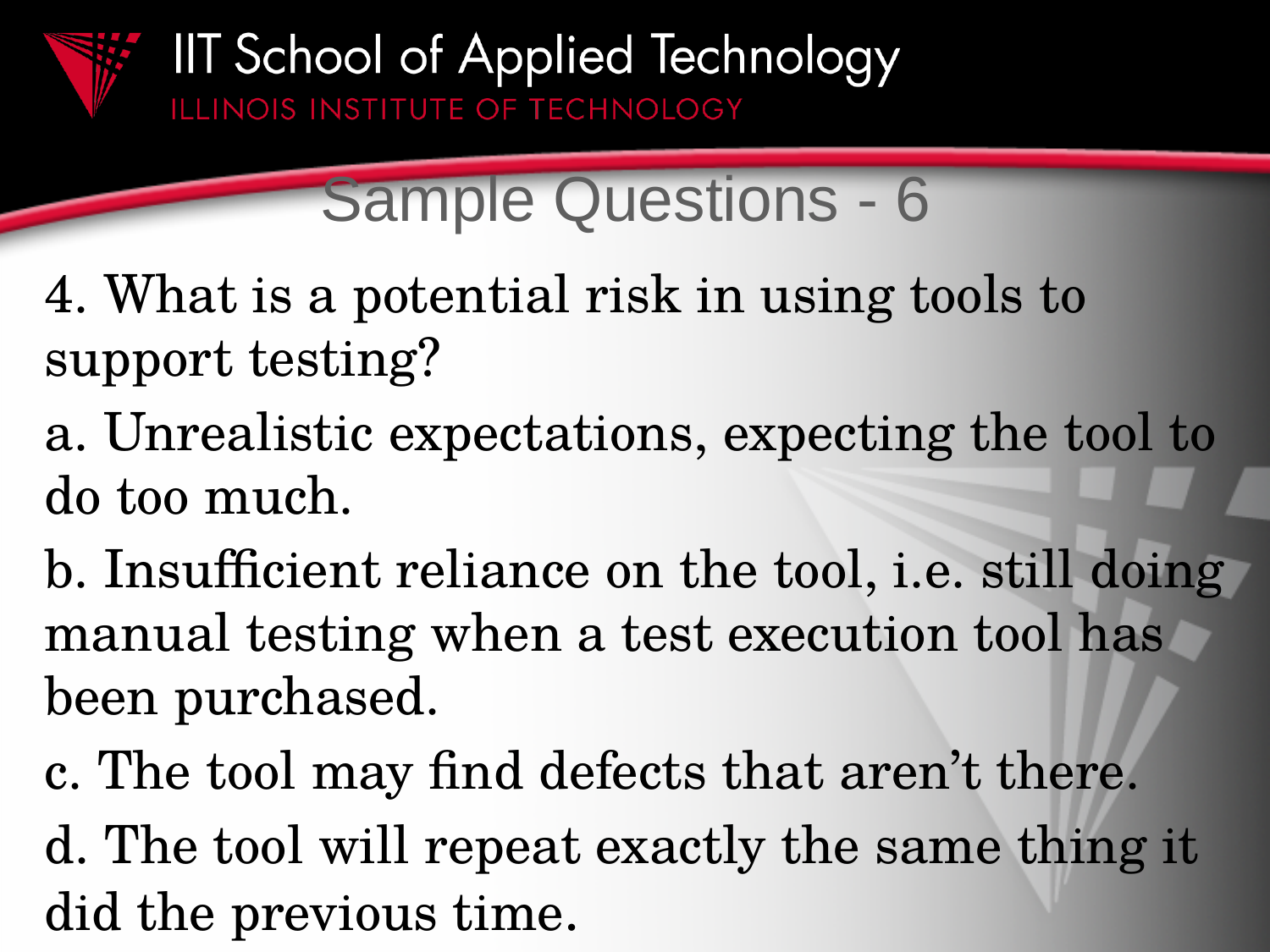

# Sample Questions - 6
4. What is a potential risk in using tools to support testing?
a. Unrealistic expectations, expecting the tool to do too much.
b. Insufficient reliance on the tool, i.e. still doing manual testing when a test execution tool has been purchased.
c. The tool may find defects that aren’t there.
d. The tool will repeat exactly the same thing it did the previous time.